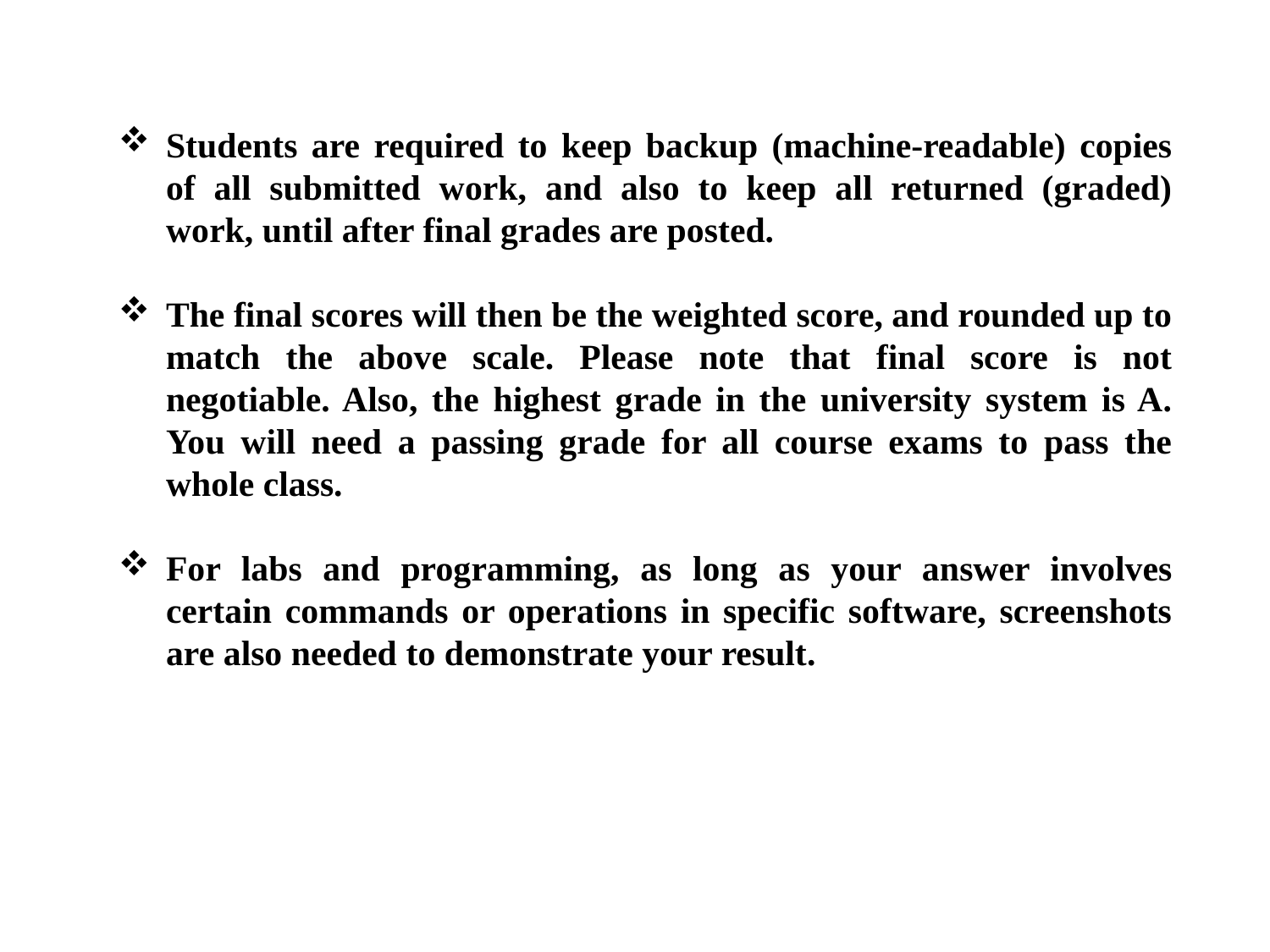

Students are required to keep backup (machine-readable) copies of all submitted work, and also to keep all returned (graded) work, until after final grades are posted.

The final scores will then be the weighted score, and rounded up to match the above scale. Please note that final score is not negotiable. Also, the highest grade in the university system is A. You will need a passing grade for all course exams to pass the whole class.

For labs and programming, as long as your answer involves certain commands or operations in specific software, screenshots are also needed to demonstrate your result.